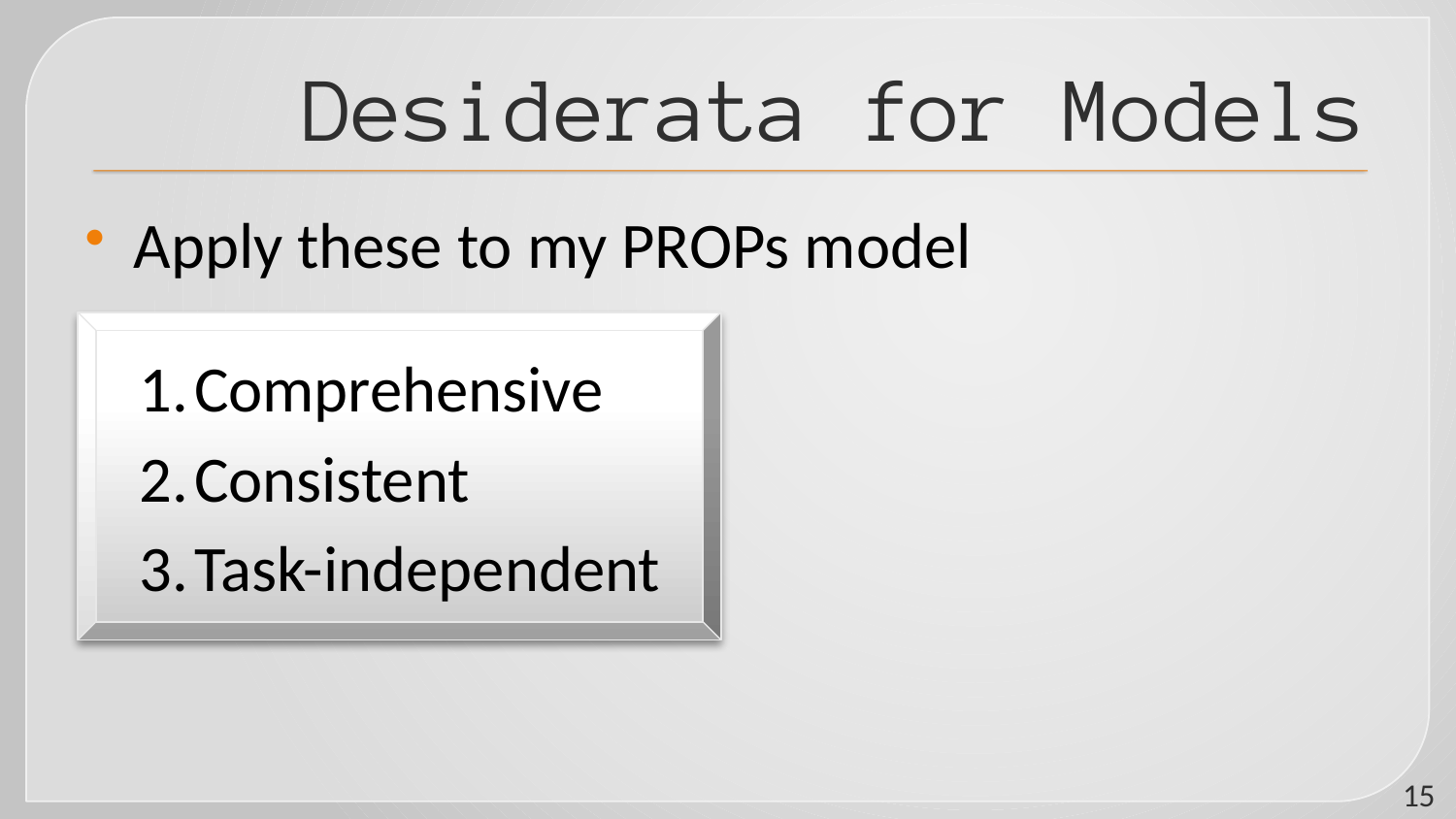

# Desiderata for Models
Apply these to my PROPs model
Comprehensive
Consistent
Task-independent
15